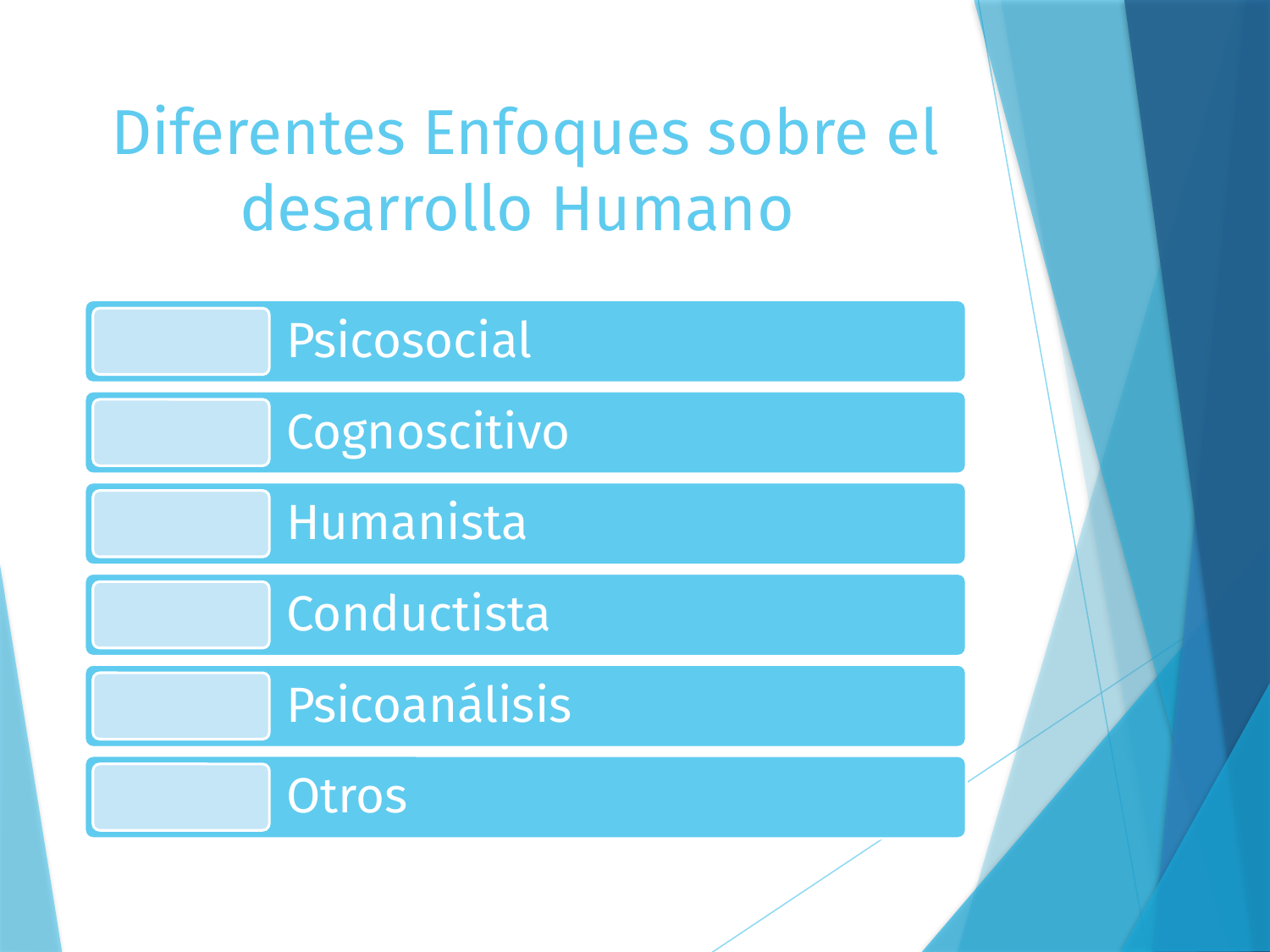

# Diferentes Enfoques sobre el desarrollo Humano
Psicosocial
Cognoscitivo
Humanista
Conductista
Psicoanálisis
Otros